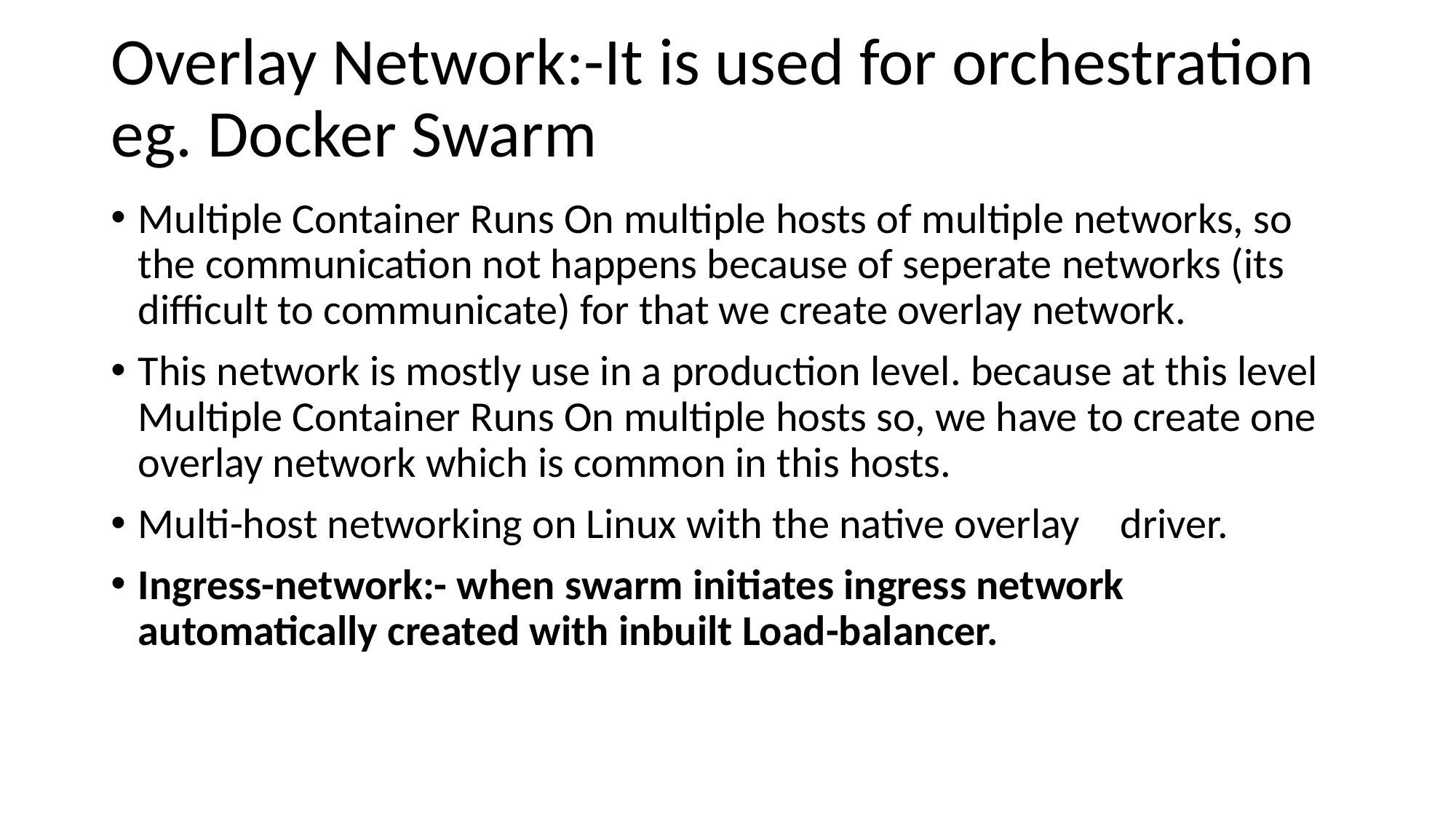

# Overlay Network:-It is used for orchestration eg. Docker Swarm
Multiple Container Runs On multiple hosts of multiple networks, so the communication not happens because of seperate networks (its difficult to communicate) for that we create overlay network.
This network is mostly use in a production level. because at this level Multiple Container Runs On multiple hosts so, we have to create one overlay network which is common in this hosts.
Multi-host networking on Linux with the native overlay	driver.
Ingress-network:- when swarm initiates ingress network automatically created with inbuilt Load-balancer.